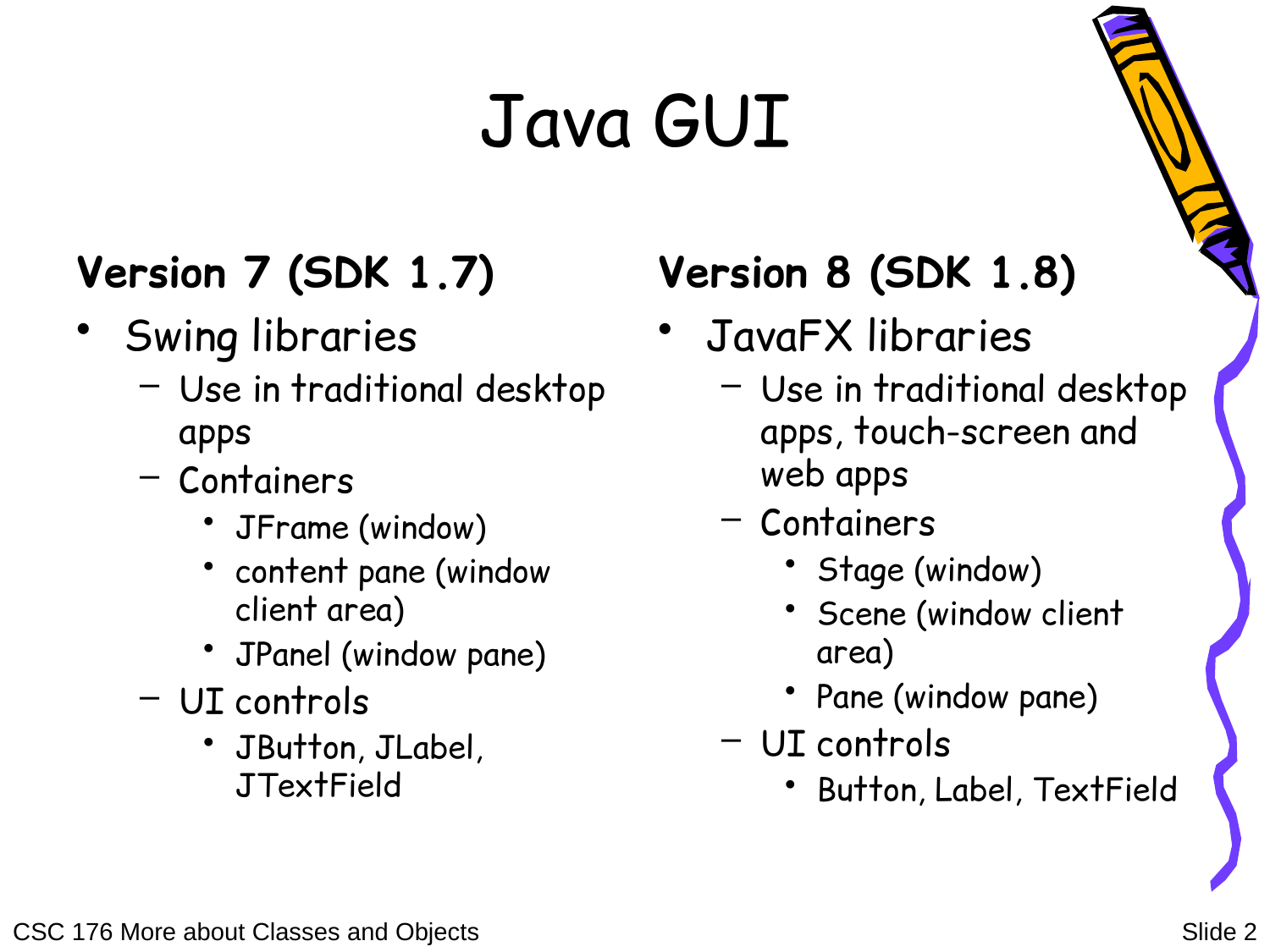

# Java GUI
Version 7 (SDK 1.7)
Version 8 (SDK 1.8)
Swing libraries
Use in traditional desktop apps
Containers
JFrame (window)
content pane (window client area)
JPanel (window pane)
UI controls
JButton, JLabel, JTextField
JavaFX libraries
Use in traditional desktop apps, touch-screen and web apps
Containers
Stage (window)
Scene (window client area)
Pane (window pane)
UI controls
Button, Label, TextField